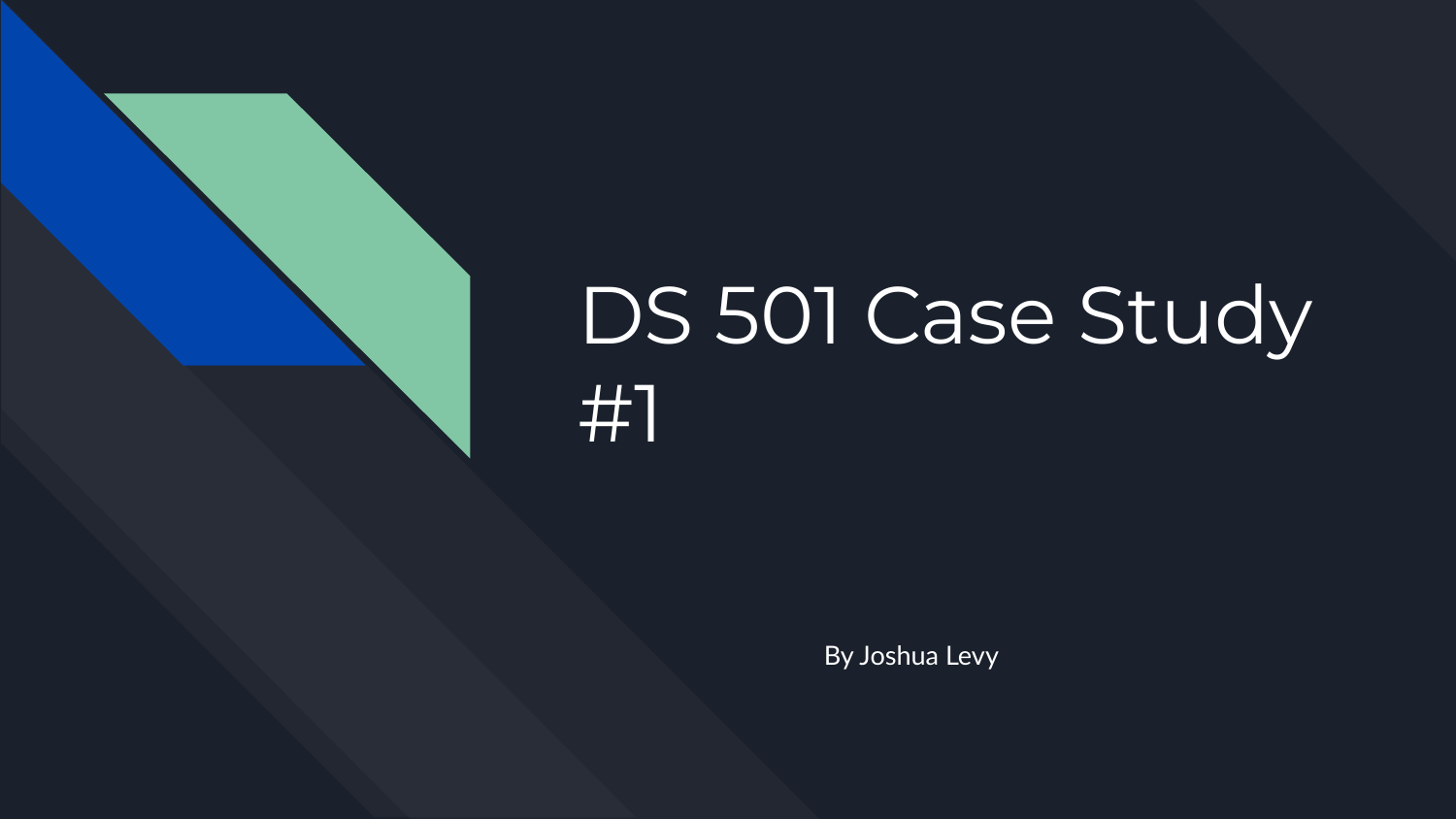

# DS 501 Case Study
#1
By Joshua Levy